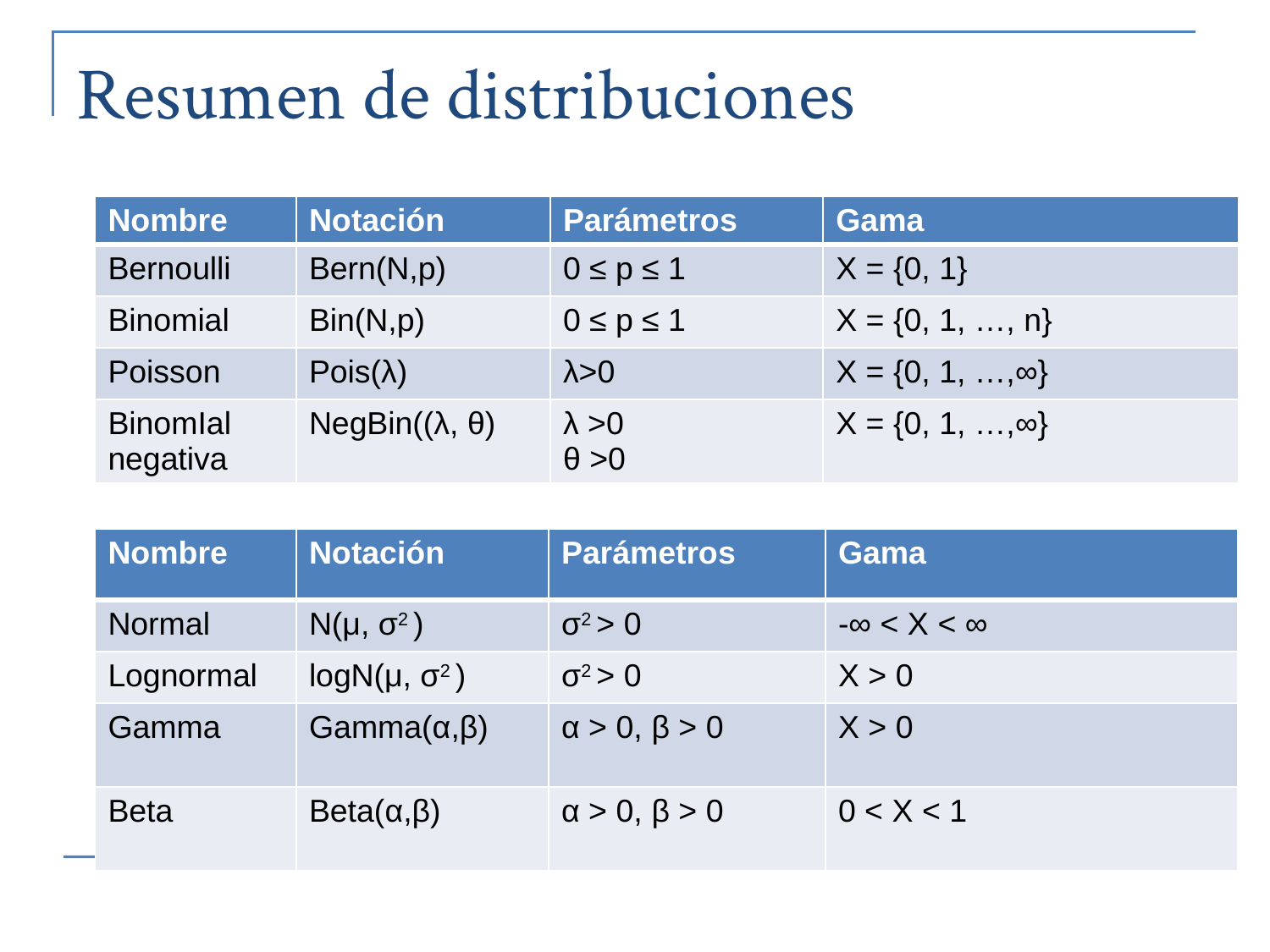

# Resumen de distribuciones
| Nombre | Notación | Parámetros | Gama |
| --- | --- | --- | --- |
| Bernoulli | Bern(N,p) | 0 ≤ p ≤ 1 | X = {0, 1} |
| Binomial | Bin(N,p) | 0 ≤ p ≤ 1 | X = {0, 1, …, n} |
| Poisson | Pois(λ) | λ>0 | X = {0, 1, …,∞} |
| BinomIal negativa | NegBin((λ, θ) | λ >0 θ >0 | X = {0, 1, …,∞} |
| Nombre | Notación | Parámetros | Gama |
| --- | --- | --- | --- |
| Normal | N(μ, σ2 ) | σ2 > 0 | -∞ < X < ∞ |
| Lognormal | logN(μ, σ2 ) | σ2 > 0 | X > 0 |
| Gamma | Gamma(α,β) | α > 0, β > 0 | X > 0 |
| Beta | Beta(α,β) | α > 0, β > 0 | 0 < X < 1 |